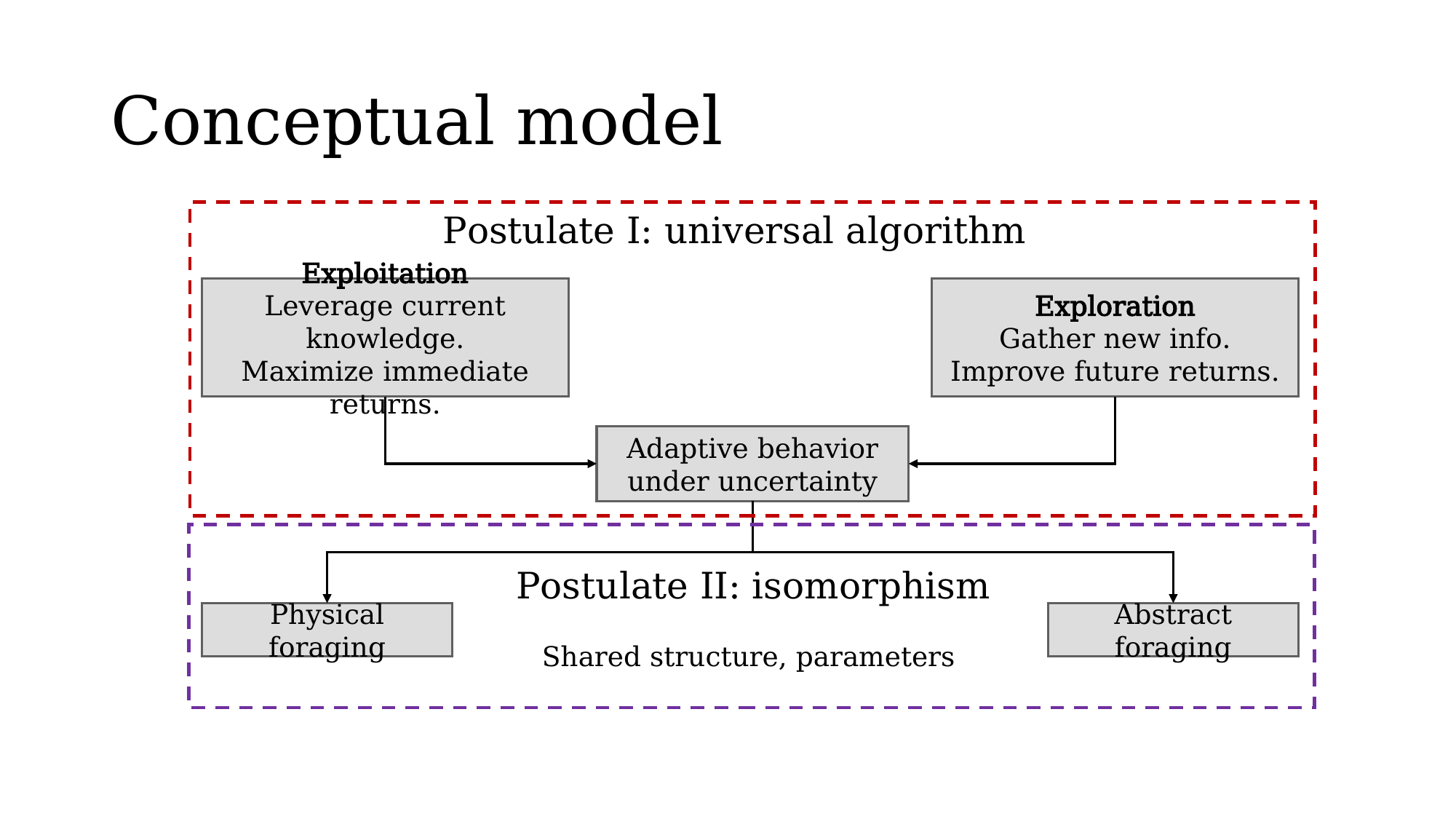

# Conceptual model
Postulate I: universal algorithm

Exploration
Gather new info.
Improve future returns.
Exploitation
Leverage current knowledge.
Maximize immediate returns.
Adaptive behavior under uncertainty

Postulate II: isomorphism
Physical foraging
Abstract foraging
Shared structure, parameters